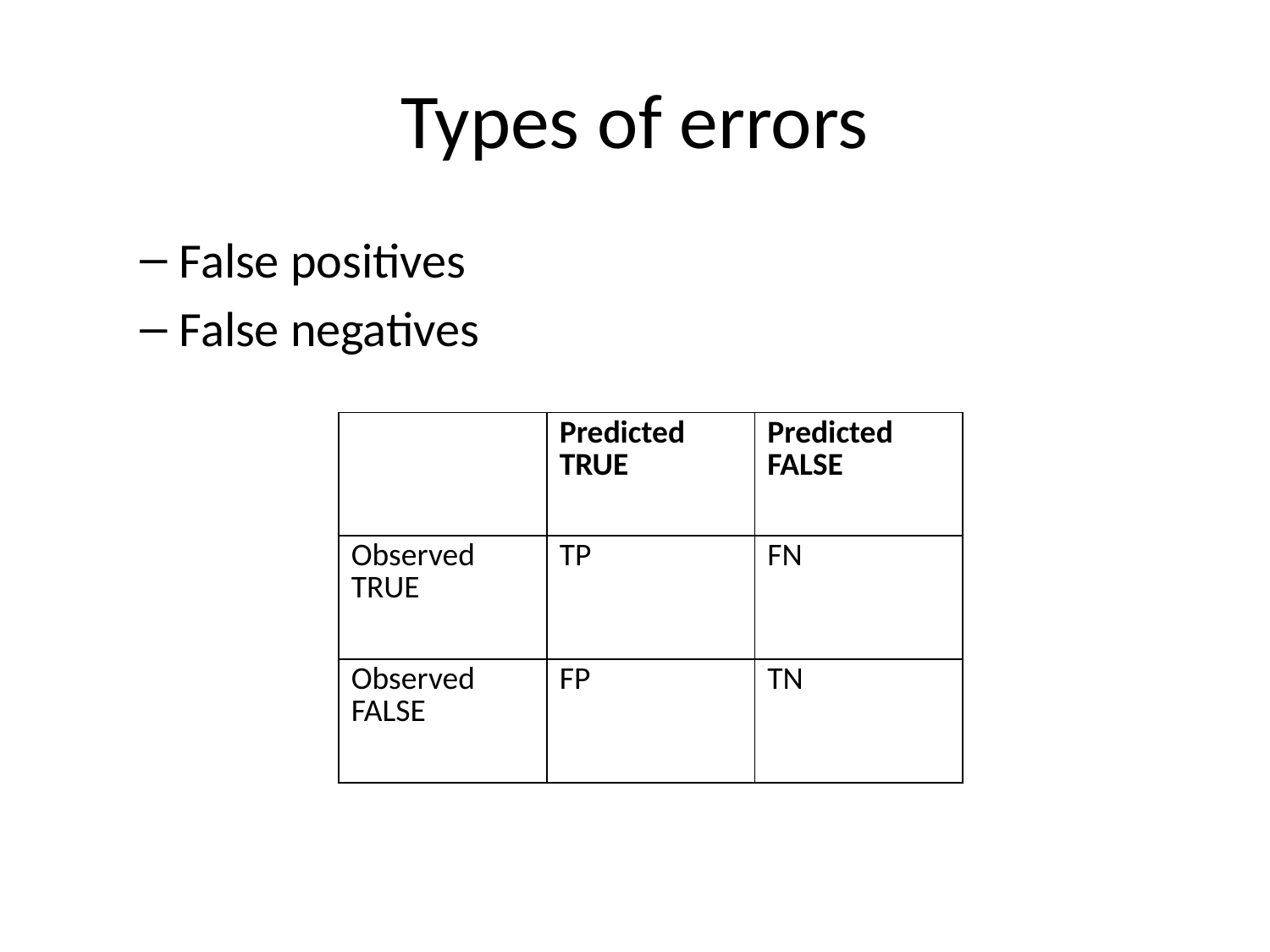

# Types of errors
False positives
False negatives
|  | Predicted TRUE | Predicted FALSE |
| --- | --- | --- |
| Observed TRUE | TP | FN |
| Observed FALSE | FP | TN |